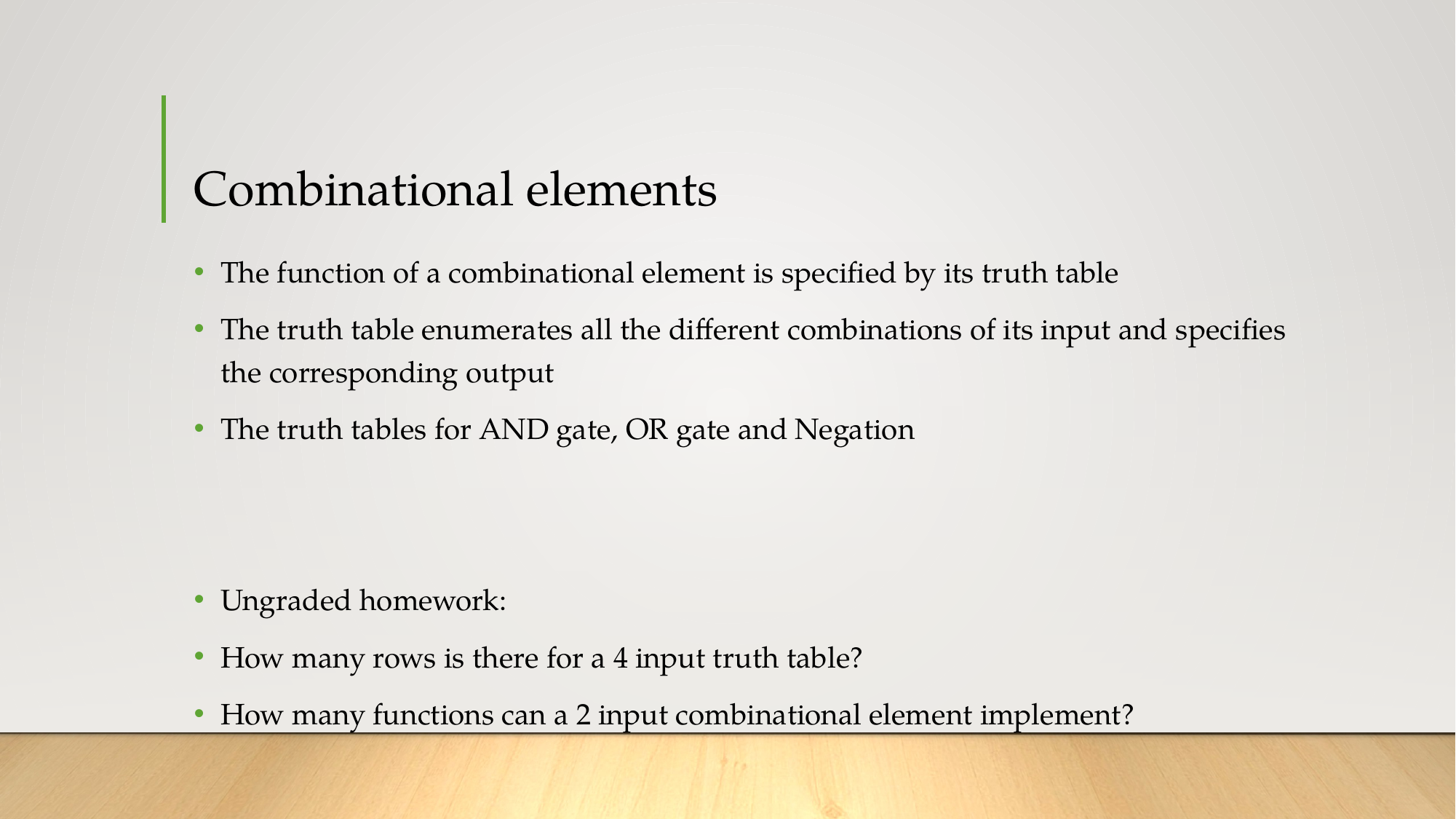

# Combinational elements
The function of a combinational element is specified by its truth table
The truth table enumerates all the different combinations of its input and specifies the corresponding output
The truth tables for AND gate, OR gate and Negation

Ungraded homework:
How many rows is there for a 4 input truth table?
How many functions can a 2 input combinational element implement?